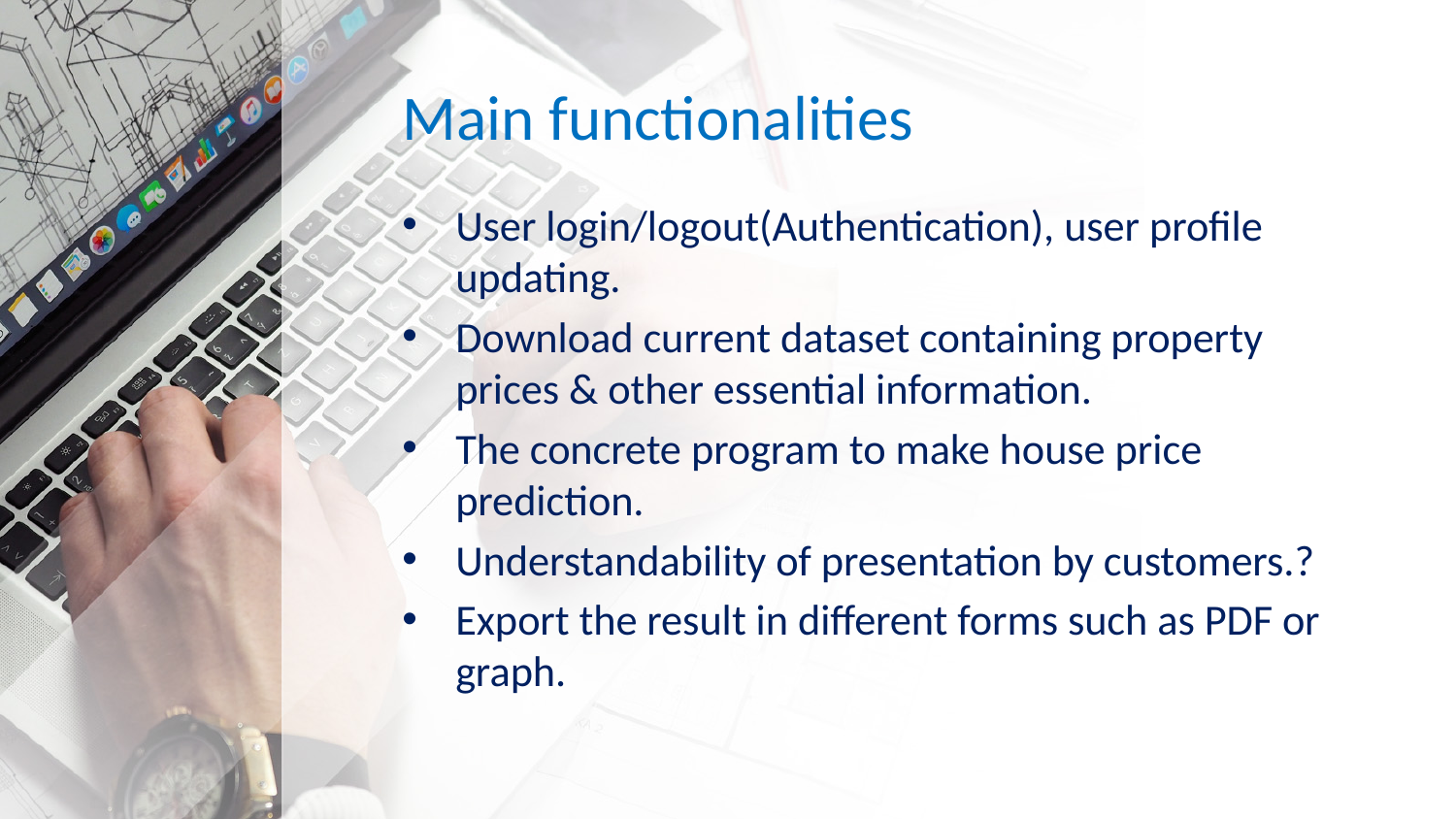

# Main functionalities
User login/logout(Authentication), user profile updating.
Download current dataset containing property prices & other essential information.
The concrete program to make house price prediction.
Understandability of presentation by customers.?
Export the result in different forms such as PDF or graph.